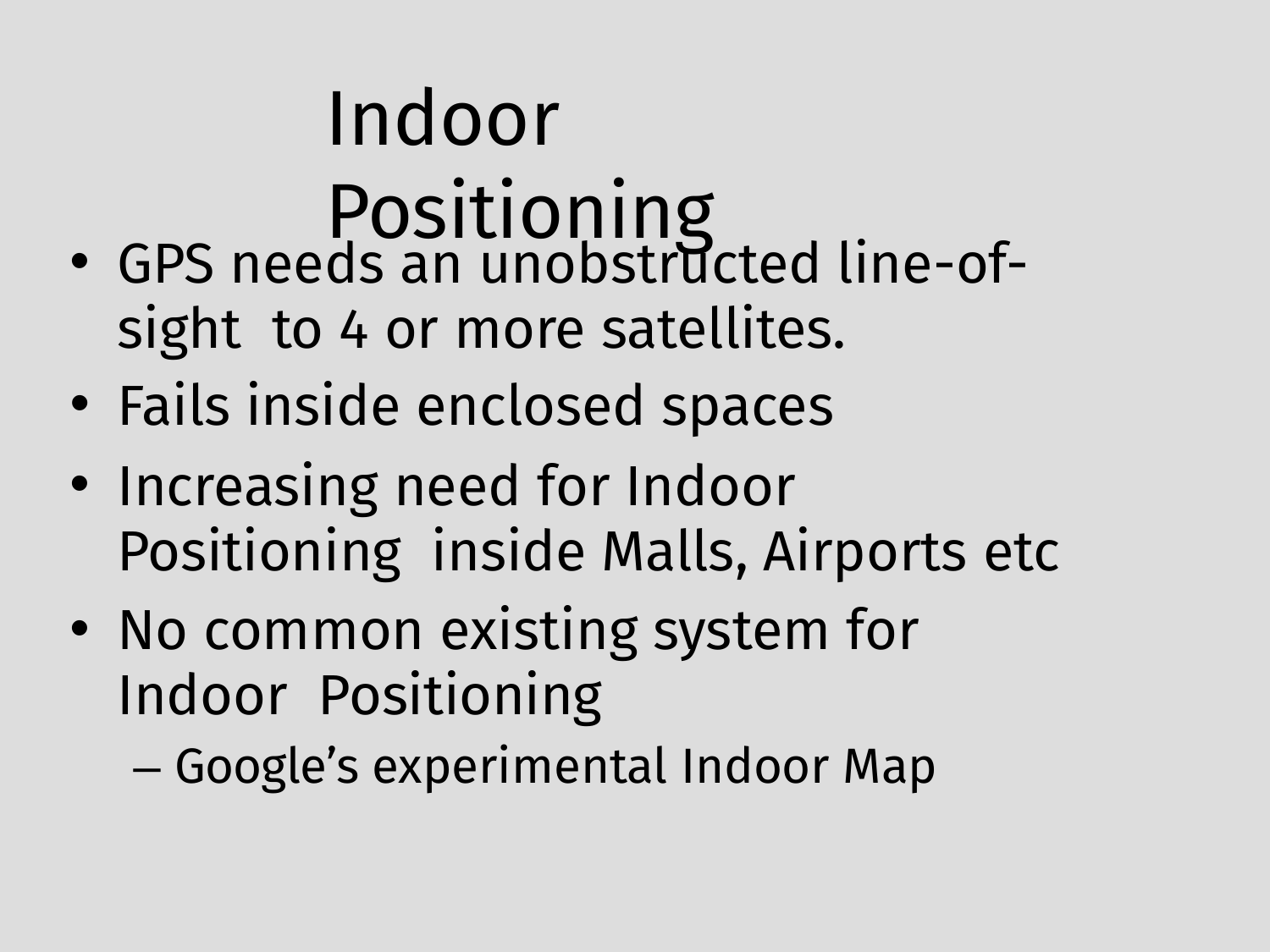

# Indoor Positioning
GPS needs an unobstructed line-of-sight  to 4 or more satellites.
Fails inside enclosed spaces
Increasing need for Indoor Positioning  inside Malls, Airports etc
No common existing system for Indoor  Positioning
– Google’s experimental Indoor Map